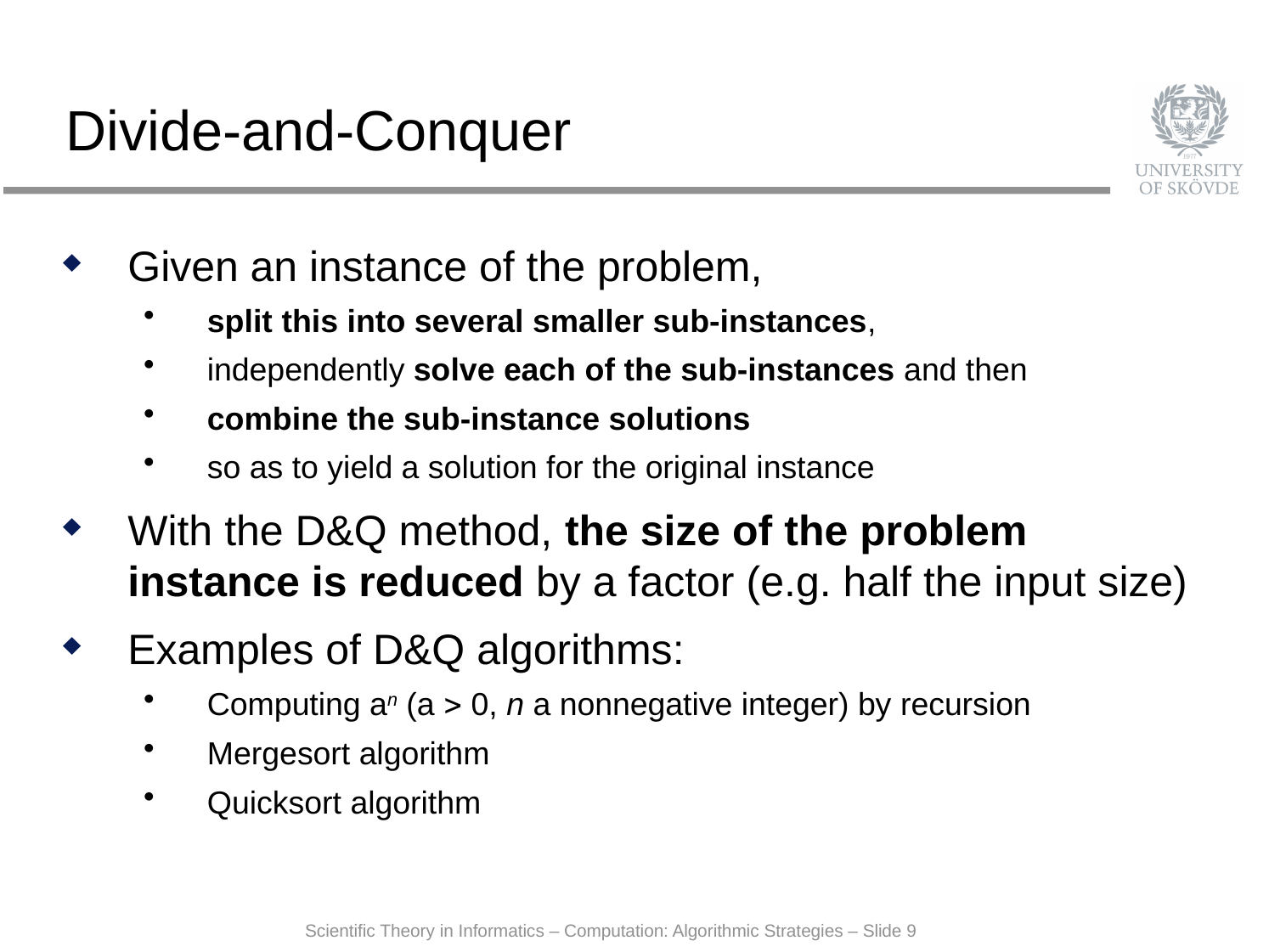

# Divide-and-Conquer
Given an instance of the problem,
split this into several smaller sub-instances,
independently solve each of the sub-instances and then
combine the sub-instance solutions
so as to yield a solution for the original instance
With the D&Q method, the size of the problem instance is reduced by a factor (e.g. half the input size)
Examples of D&Q algorithms:
Computing an (a > 0, n a nonnegative integer) by recursion
Mergesort algorithm
Quicksort algorithm